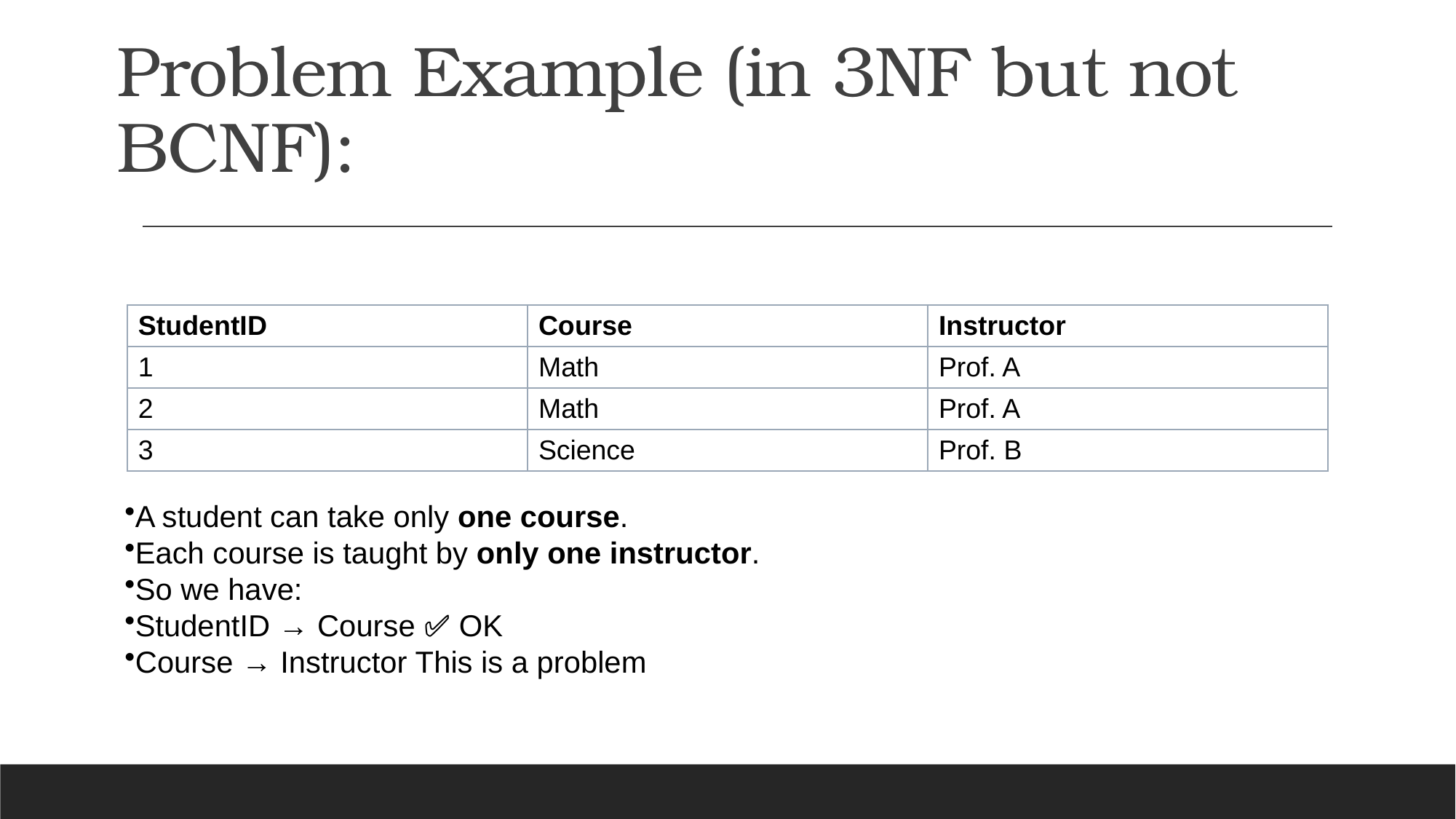

# Problem Example (in 3NF but not BCNF):
| StudentID | Course | Instructor |
| --- | --- | --- |
| 1 | Math | Prof. A |
| 2 | Math | Prof. A |
| 3 | Science | Prof. B |
A student can take only one course.
Each course is taught by only one instructor.
So we have:
StudentID → Course ✅ OK
Course → Instructor This is a problem